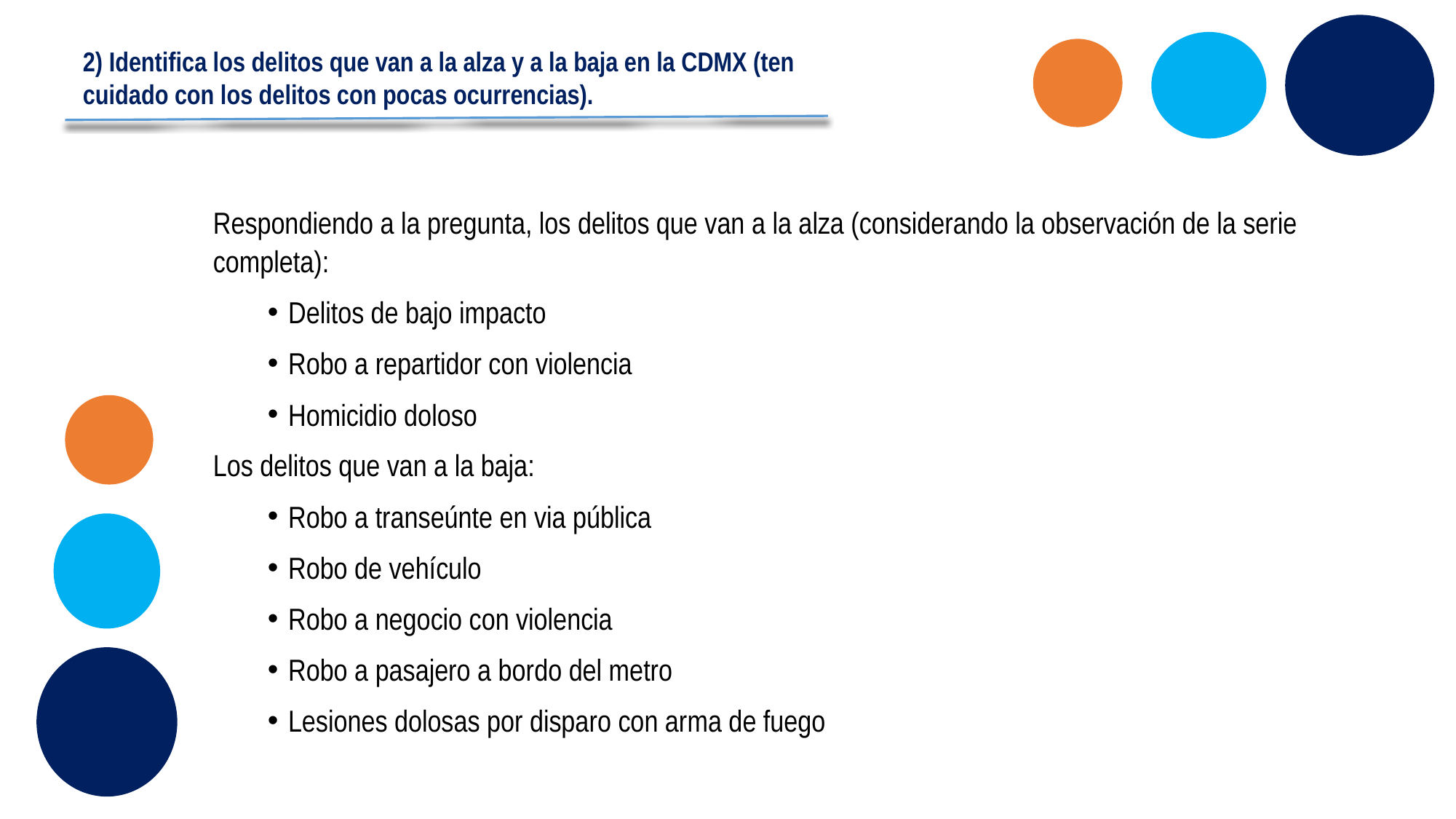

2) Identifica los delitos que van a la alza y a la baja en la CDMX (ten cuidado con los delitos con pocas ocurrencias).

Respondiendo a la pregunta, los delitos que van a la alza (considerando la observación de la serie completa):
Delitos de bajo impacto
Robo a repartidor con violencia
Homicidio doloso
Los delitos que van a la baja:
Robo a transeúnte en via pública
Robo de vehículo
Robo a negocio con violencia
Robo a pasajero a bordo del metro
Lesiones dolosas por disparo con arma de fuego